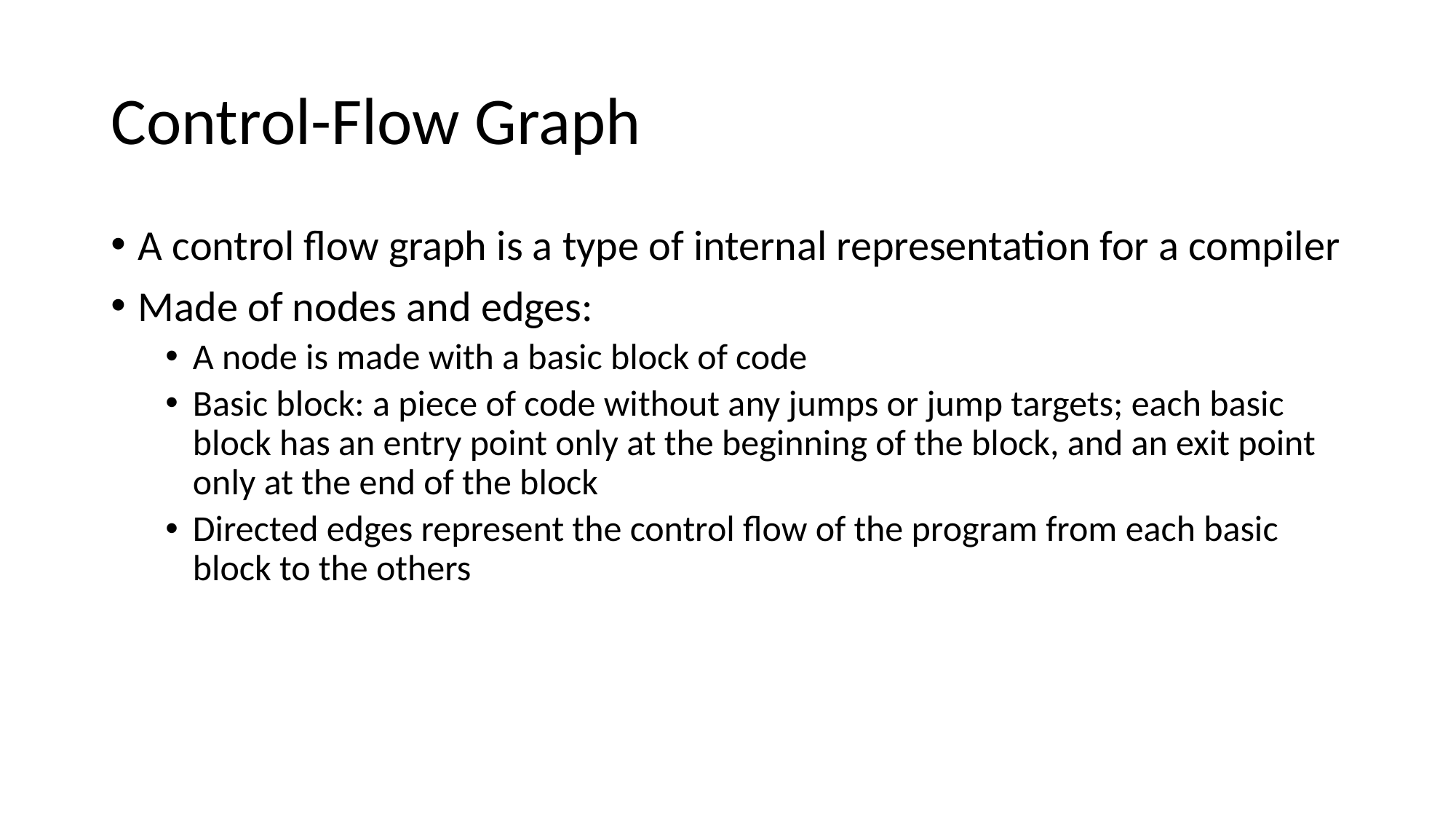

# Control-Flow Graph
A control flow graph is a type of internal representation for a compiler
Made of nodes and edges:
A node is made with a basic block of code
Basic block: a piece of code without any jumps or jump targets; each basic block has an entry point only at the beginning of the block, and an exit point only at the end of the block
Directed edges represent the control flow of the program from each basic block to the others